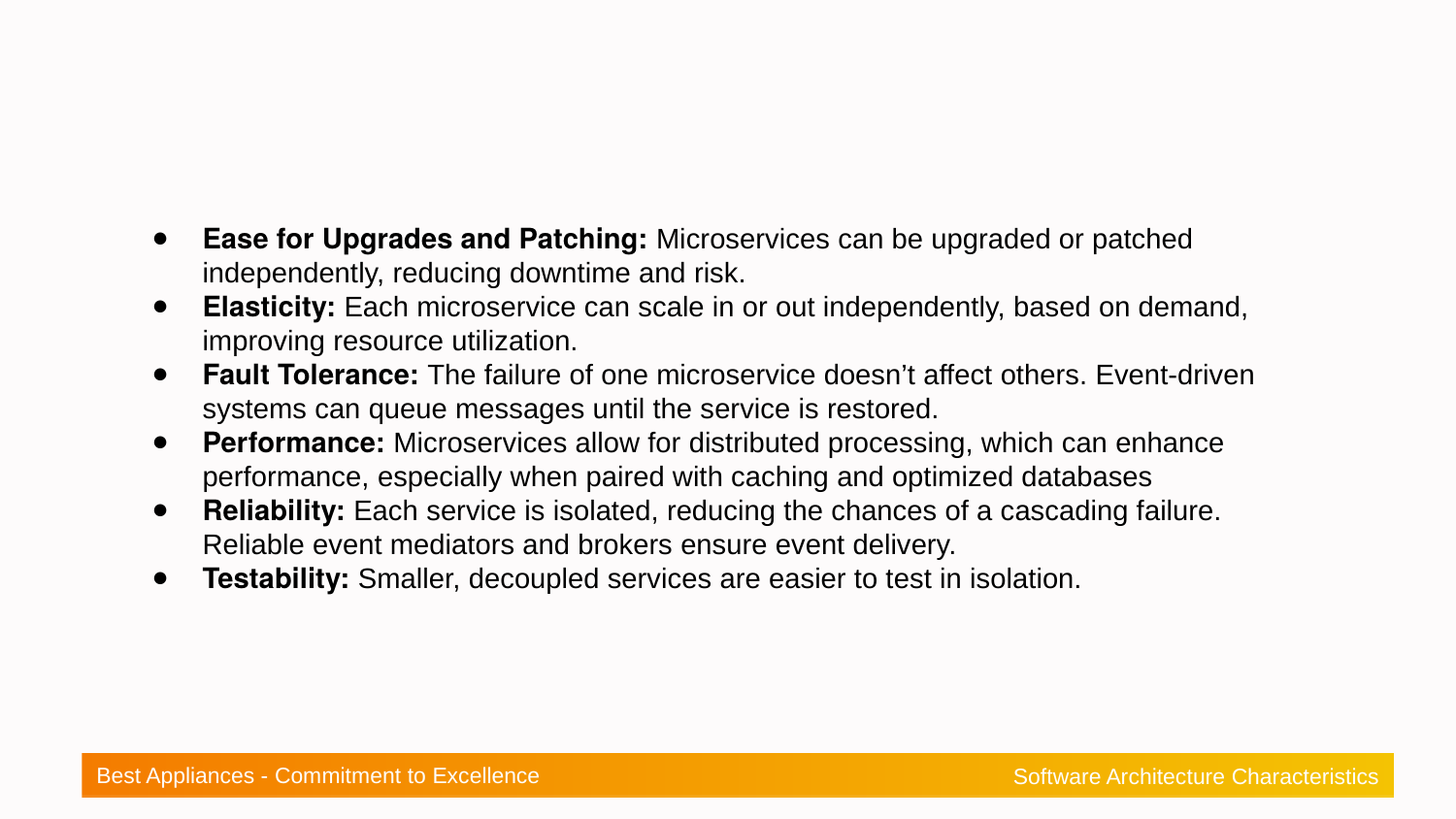

Ease for Upgrades and Patching: Microservices can be upgraded or patched independently, reducing downtime and risk.
Elasticity: Each microservice can scale in or out independently, based on demand, improving resource utilization.
Fault Tolerance: The failure of one microservice doesn’t affect others. Event-driven systems can queue messages until the service is restored.
Performance: Microservices allow for distributed processing, which can enhance performance, especially when paired with caching and optimized databases
Reliability: Each service is isolated, reducing the chances of a cascading failure. Reliable event mediators and brokers ensure event delivery.
Testability: Smaller, decoupled services are easier to test in isolation.
Best Appliances - Commitment to Excellence
Software Architecture Characteristics